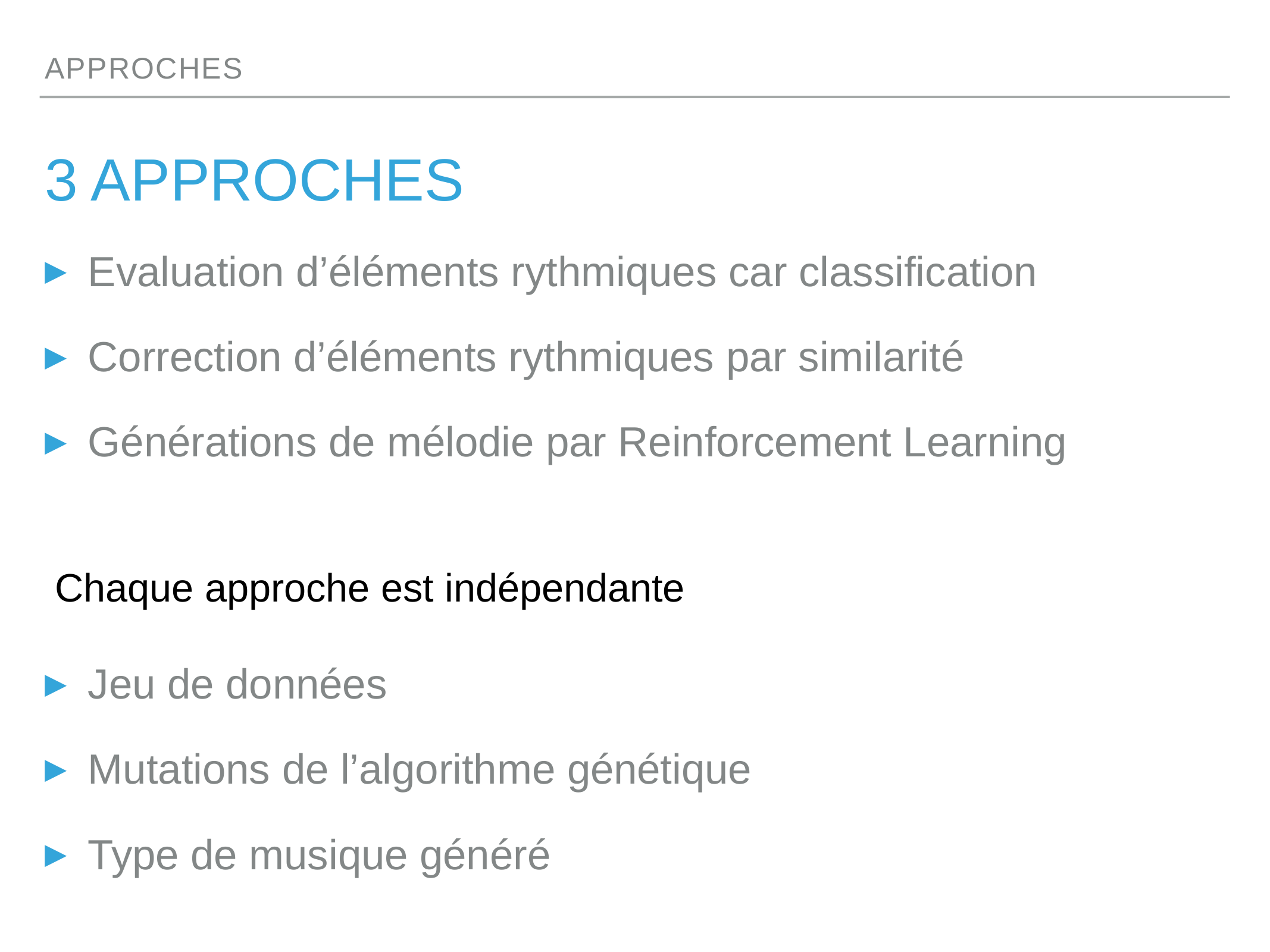

Approches
# 3 approches
Evaluation d’éléments rythmiques car classification
Correction d’éléments rythmiques par similarité
Générations de mélodie par Reinforcement Learning
Chaque approche est indépendante
Jeu de données
Mutations de l’algorithme génétique
Type de musique généré